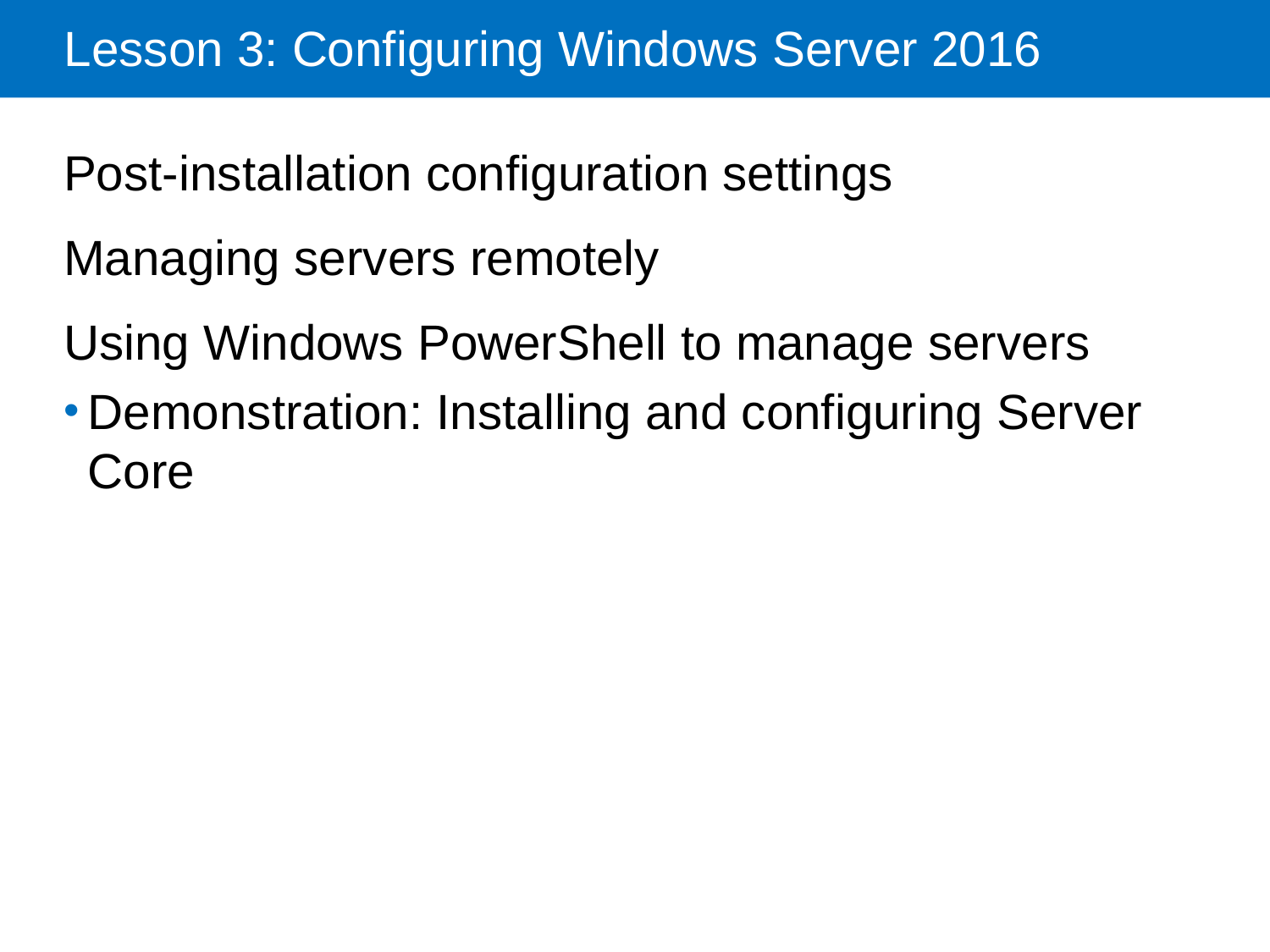

# Lesson 3: Configuring Windows Server 2016
Post-installation configuration settings
Managing servers remotely
Using Windows PowerShell to manage servers
Demonstration: Installing and configuring Server Core